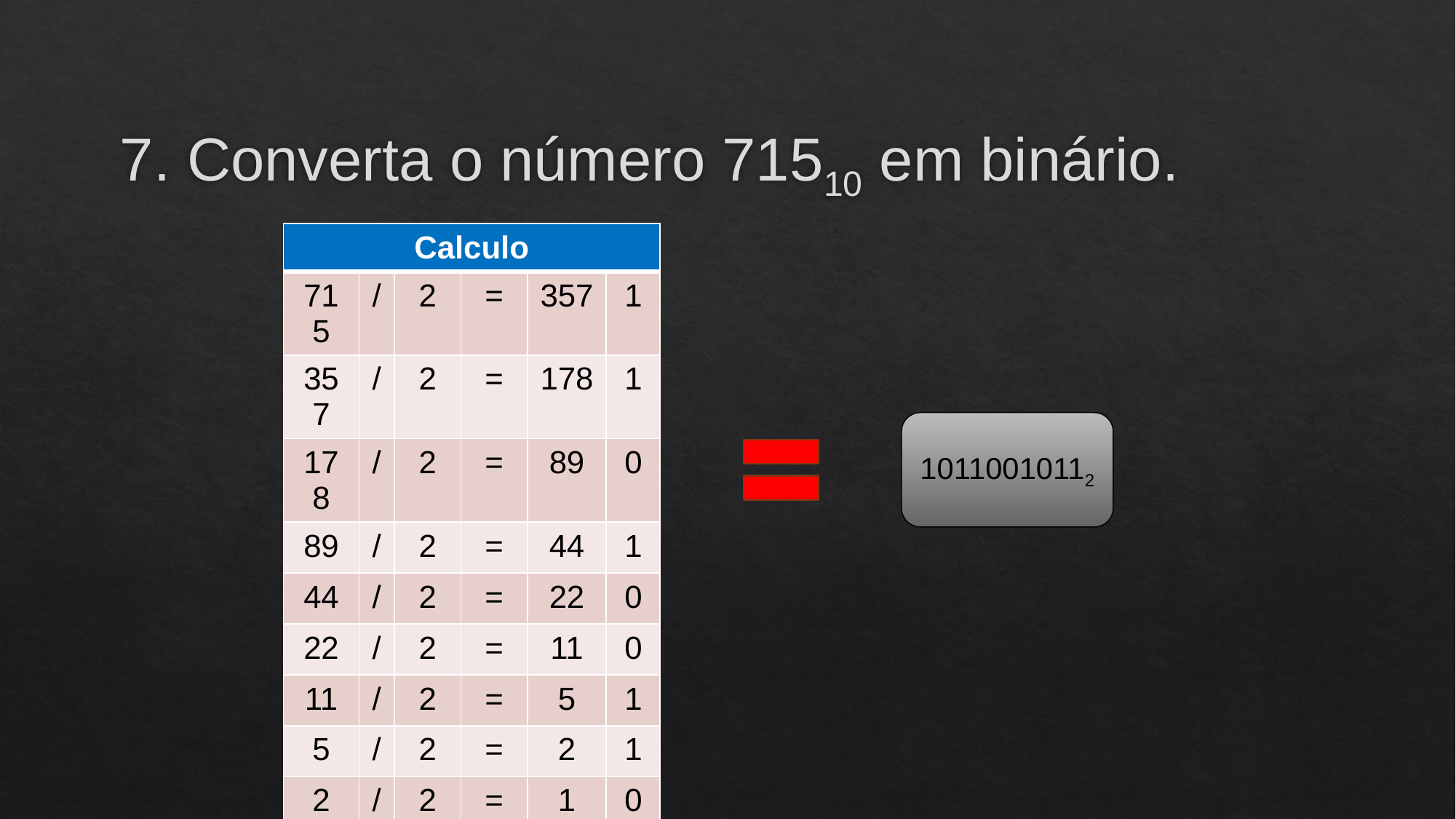

# 7. Converta o número 71510 em binário.
| Calculo |  |  |  |  |  |
| --- | --- | --- | --- | --- | --- |
| 715 | / | 2 | = | 357 | 1 |
| 357 | / | 2 | = | 178 | 1 |
| 178 | / | 2 | = | 89 | 0 |
| 89 | / | 2 | = | 44 | 1 |
| 44 | / | 2 | = | 22 | 0 |
| 22 | / | 2 | = | 11 | 0 |
| 11 | / | 2 | = | 5 | 1 |
| 5 | / | 2 | = | 2 | 1 |
| 2 | / | 2 | = | 1 | 0 |
| 1 | / | 2 | = |  | 1 |
10110010112